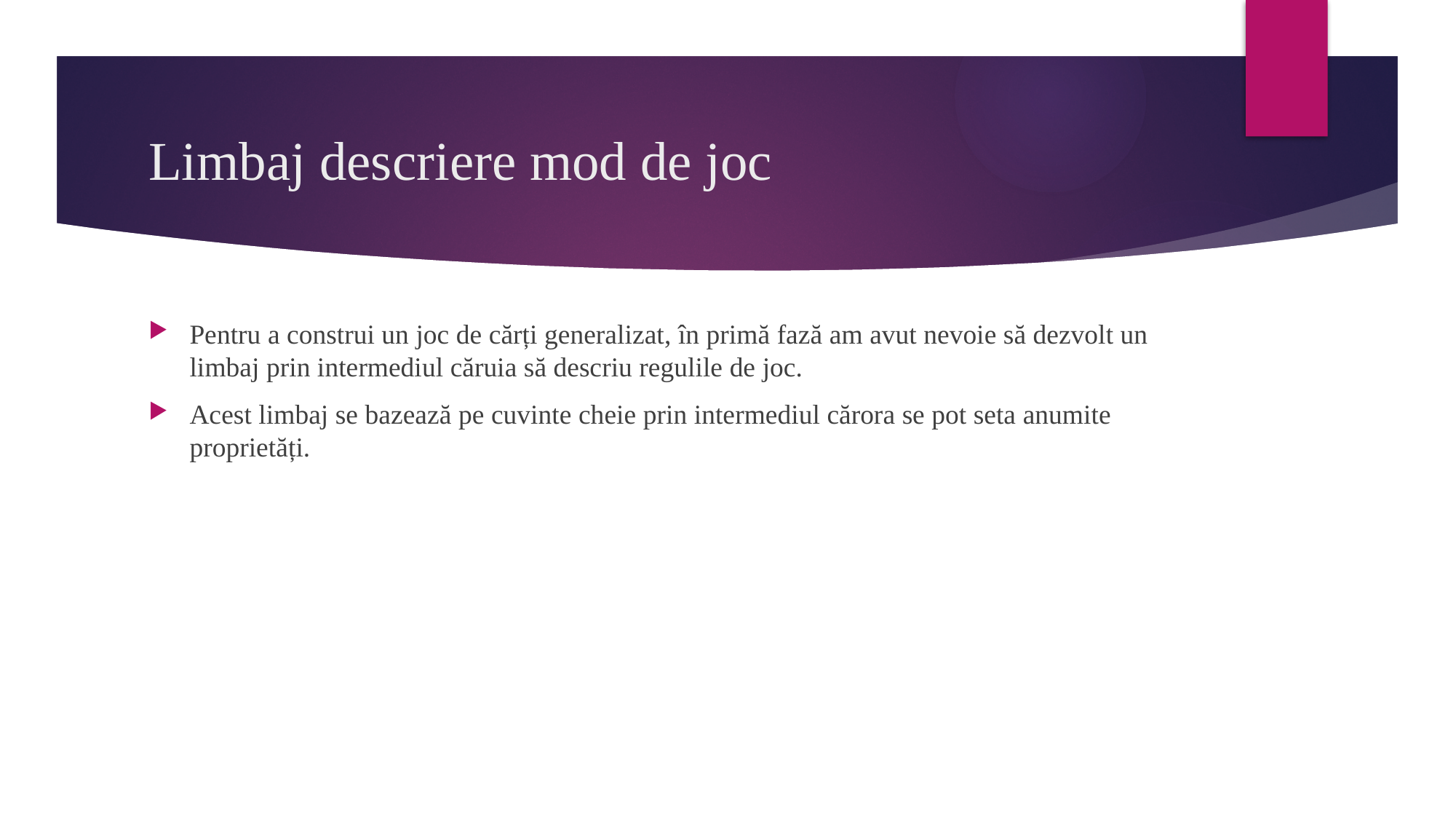

# Limbaj descriere mod de joc
Pentru a construi un joc de cărți generalizat, în primă fază am avut nevoie să dezvolt un limbaj prin intermediul căruia să descriu regulile de joc.
Acest limbaj se bazează pe cuvinte cheie prin intermediul cărora se pot seta anumite proprietăți.